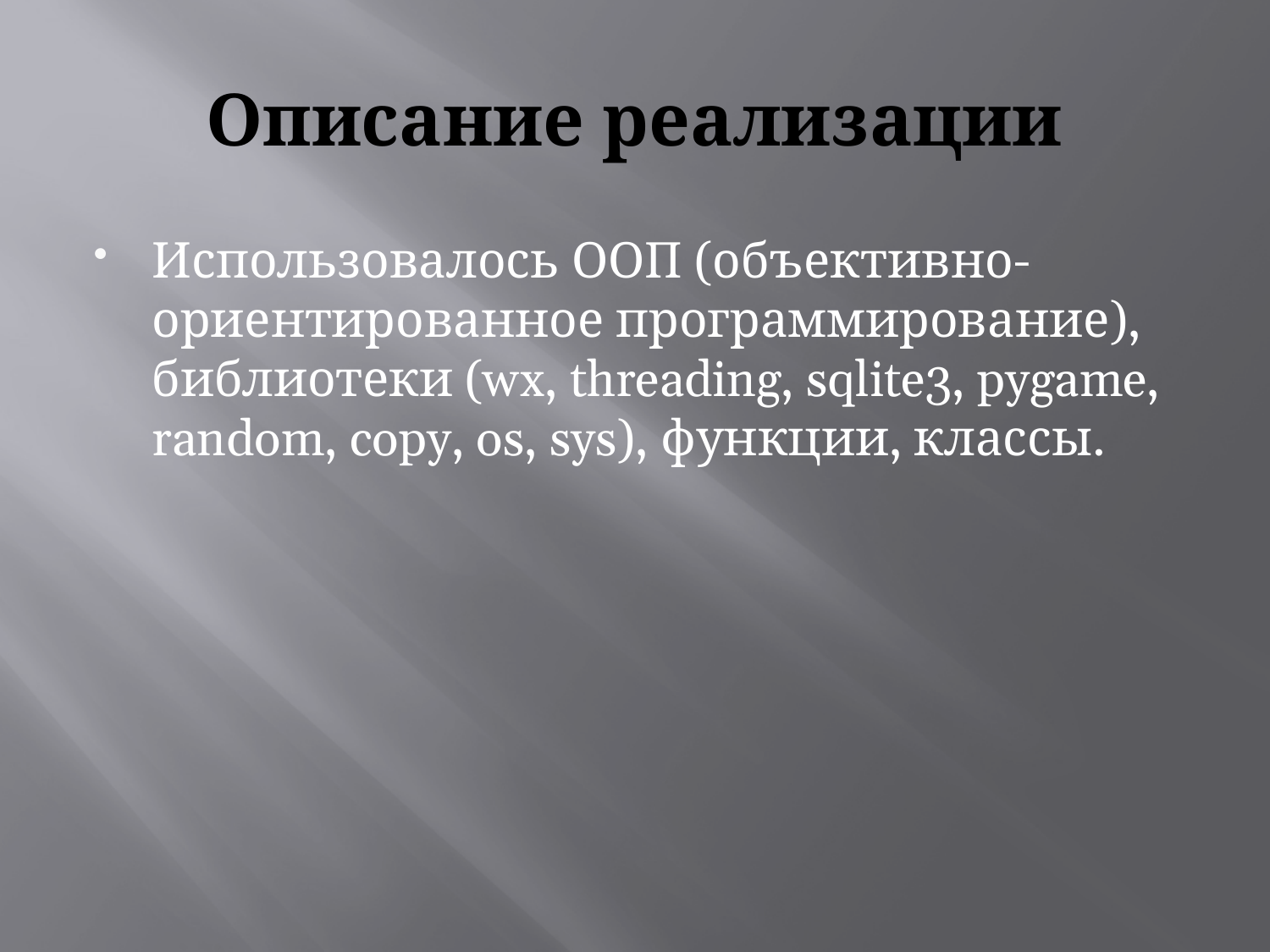

# Описание реализации
Использовалось ООП (объективно-ориентированное программирование), библиотеки (wx, threading, sqlite3, pygame, random, copy, os, sys), функции, классы.